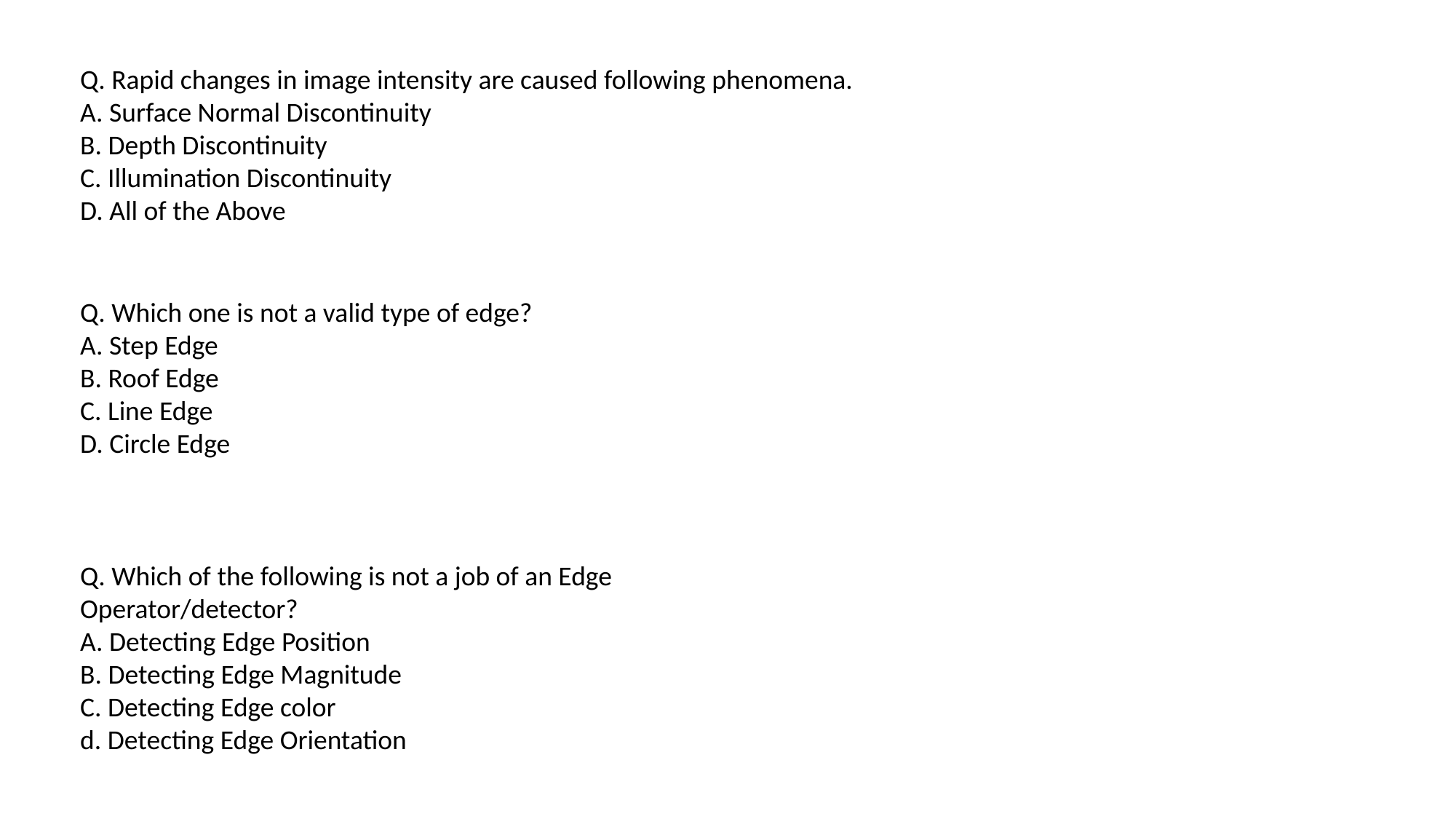

Q. Rapid changes in image intensity are caused following phenomena.
A. Surface Normal Discontinuity
B. Depth Discontinuity
C. Illumination Discontinuity
D. All of the Above
Q. Which one is not a valid type of edge?
A. Step Edge
B. Roof Edge
C. Line Edge
D. Circle Edge
Q. Which of the following is not a job of an Edge Operator/detector?
A. Detecting Edge Position
B. Detecting Edge Magnitude
C. Detecting Edge color
d. Detecting Edge Orientation